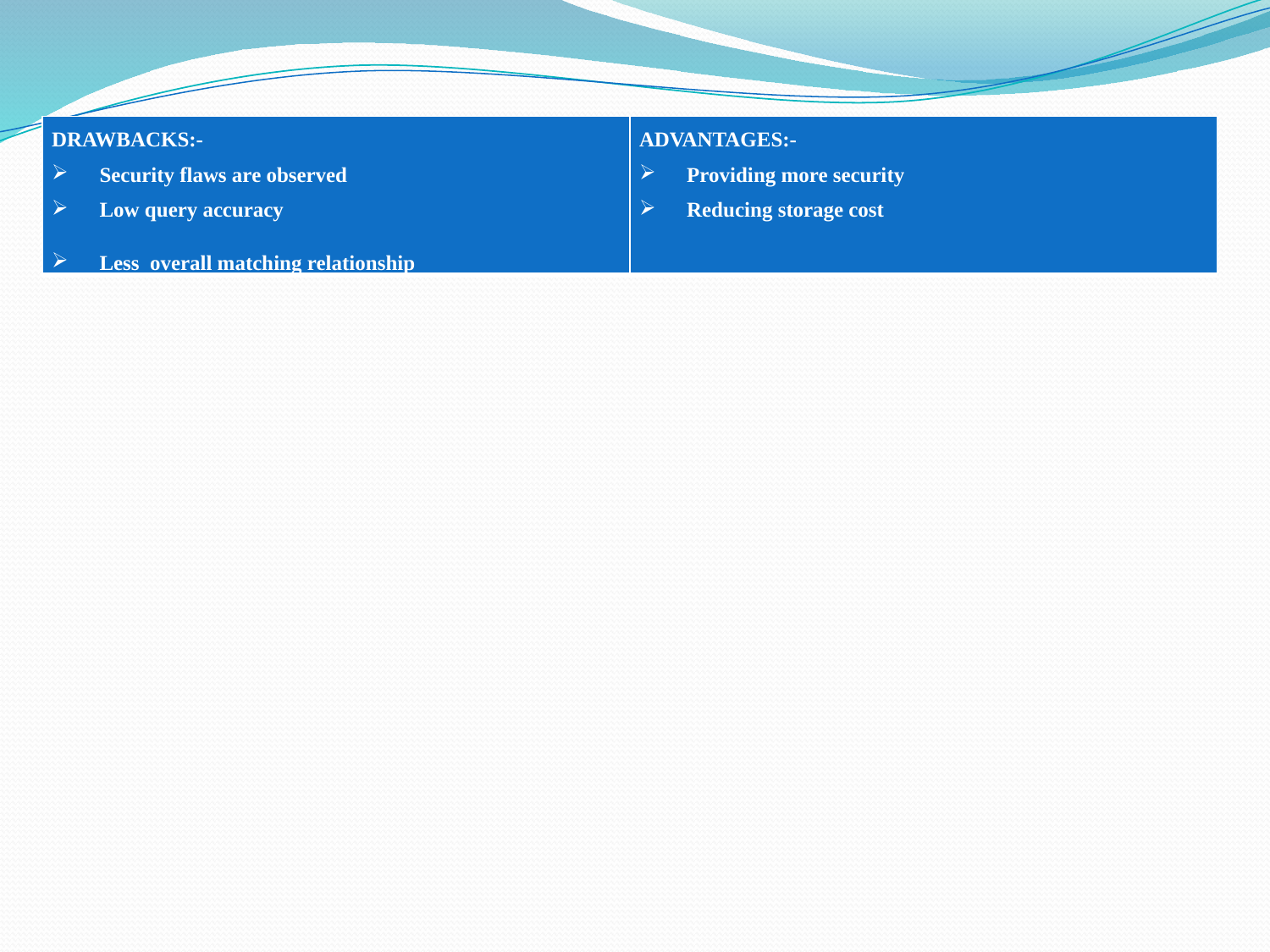

| DRAWBACKS:- Security flaws are observed Low query accuracy Less overall matching relationship | ADVANTAGES:- Providing more security Reducing storage cost |
| --- | --- |